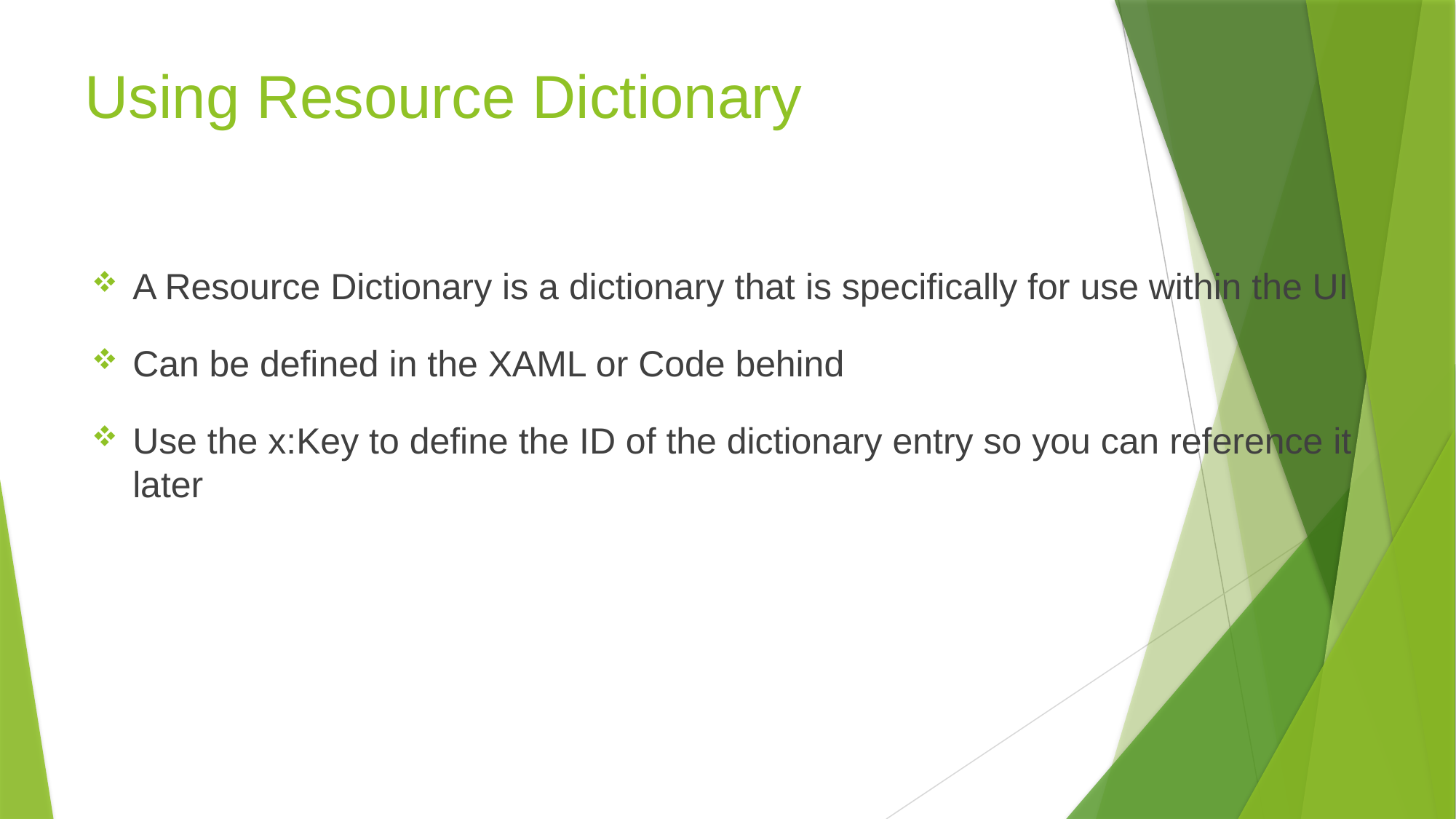

# Using Resource Dictionary
A Resource Dictionary is a dictionary that is specifically for use within the UI
Can be defined in the XAML or Code behind
Use the x:Key to define the ID of the dictionary entry so you can reference it later